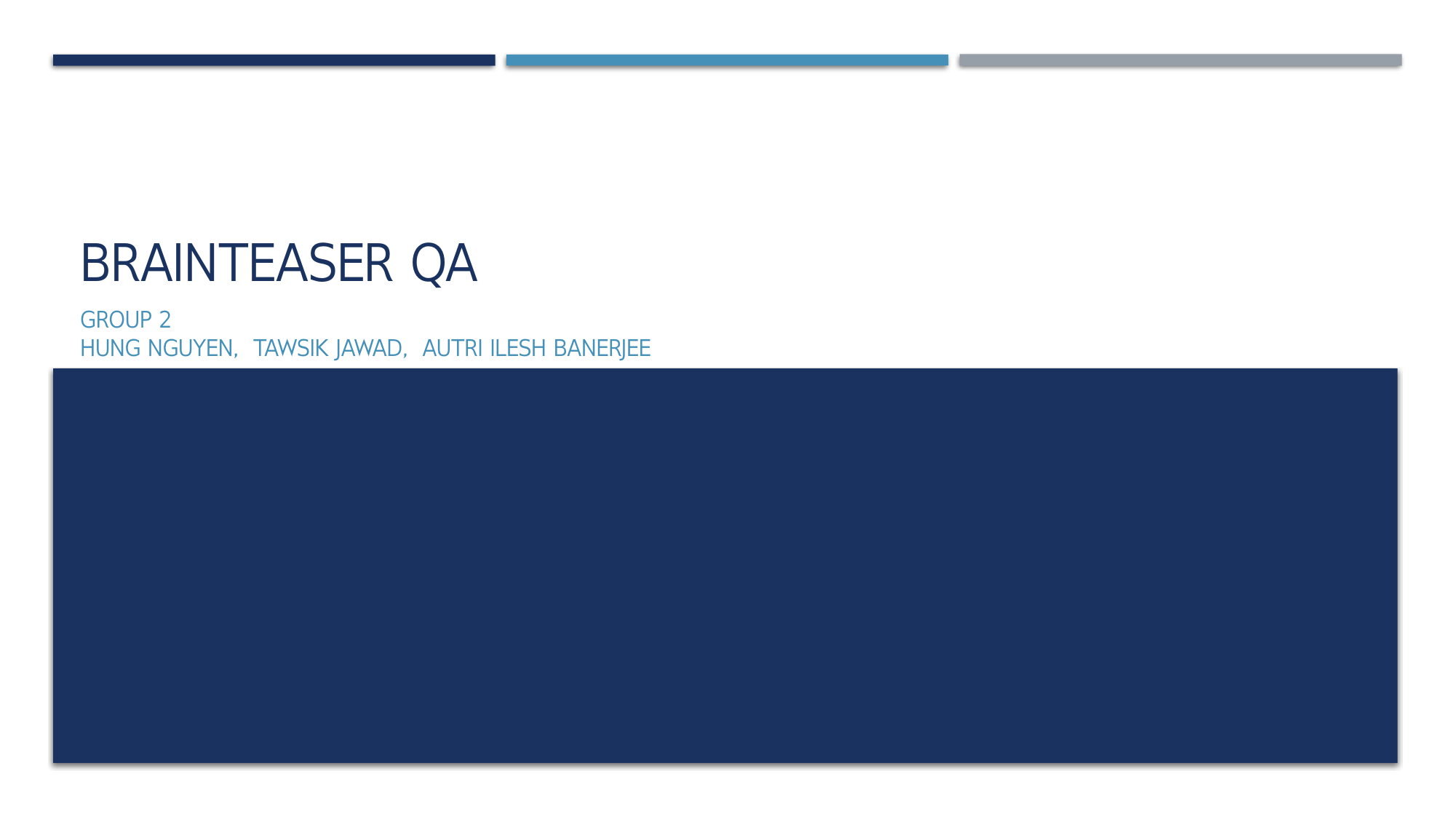

# BRAINTEASER QA
Group 2
Hung Nguyen,  Tawsik Jawad,  Autri Ilesh Banerjee